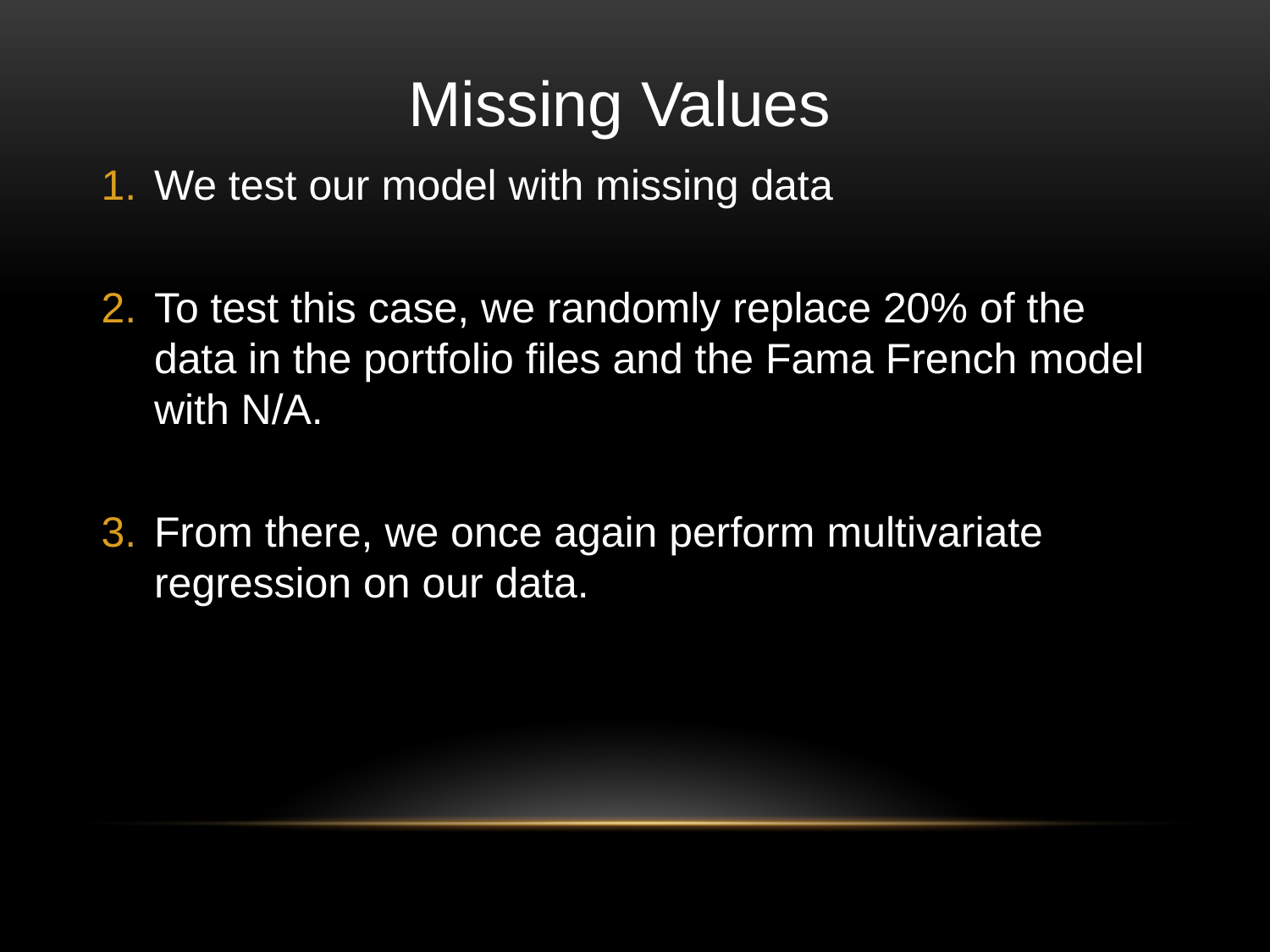

# Missing Values
We test our model with missing data

To test this case, we randomly replace 20% of the data in the portfolio files and the Fama French model with N/A.

From there, we once again perform multivariate regression on our data.